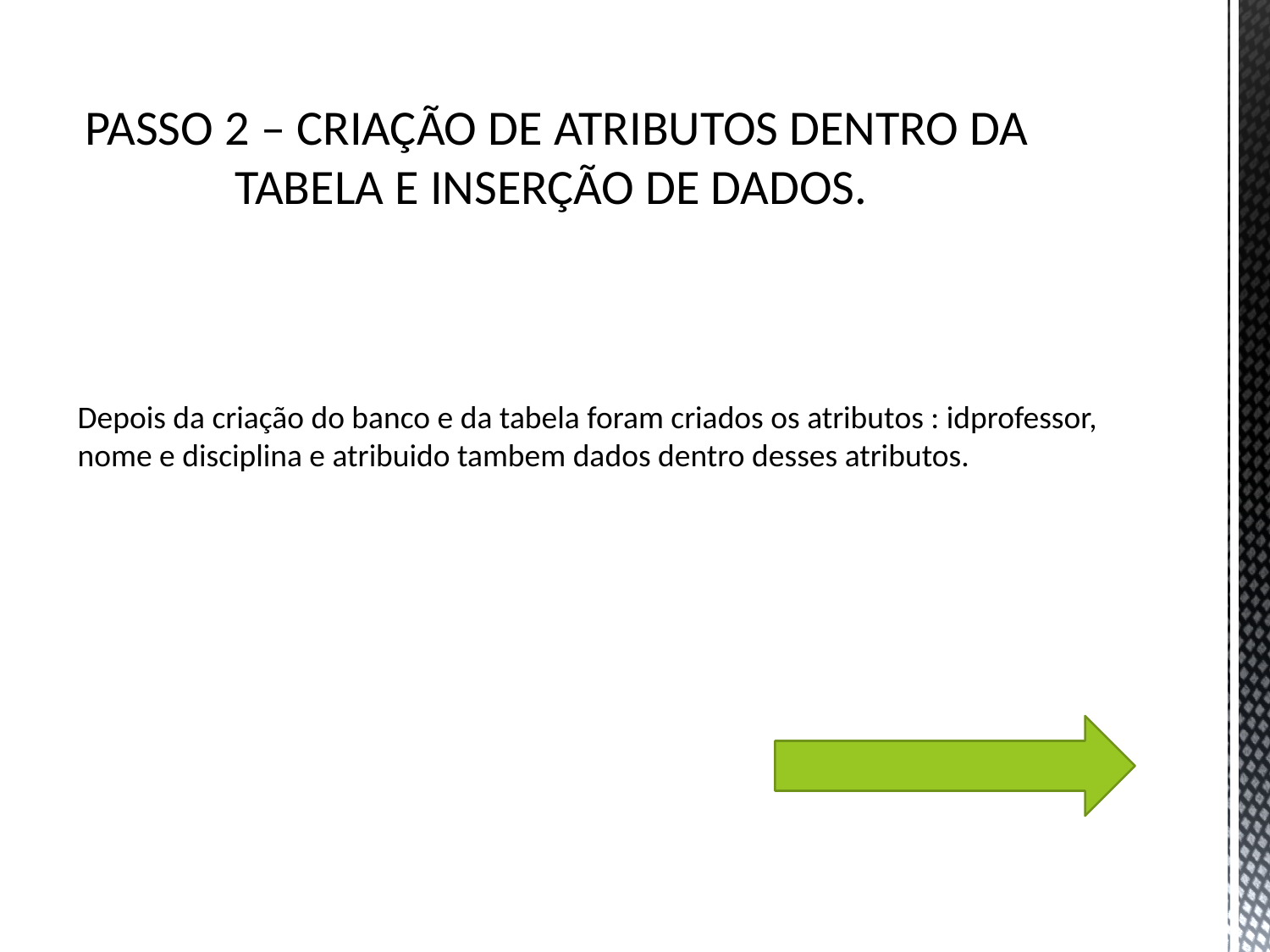

# PASSO 2 – CRIAÇÃO DE ATRIBUTOS DENTRO DA TABELA E INSERÇÃO DE DADOS.
Depois da criação do banco e da tabela foram criados os atributos : idprofessor, nome e disciplina e atribuido tambem dados dentro desses atributos.